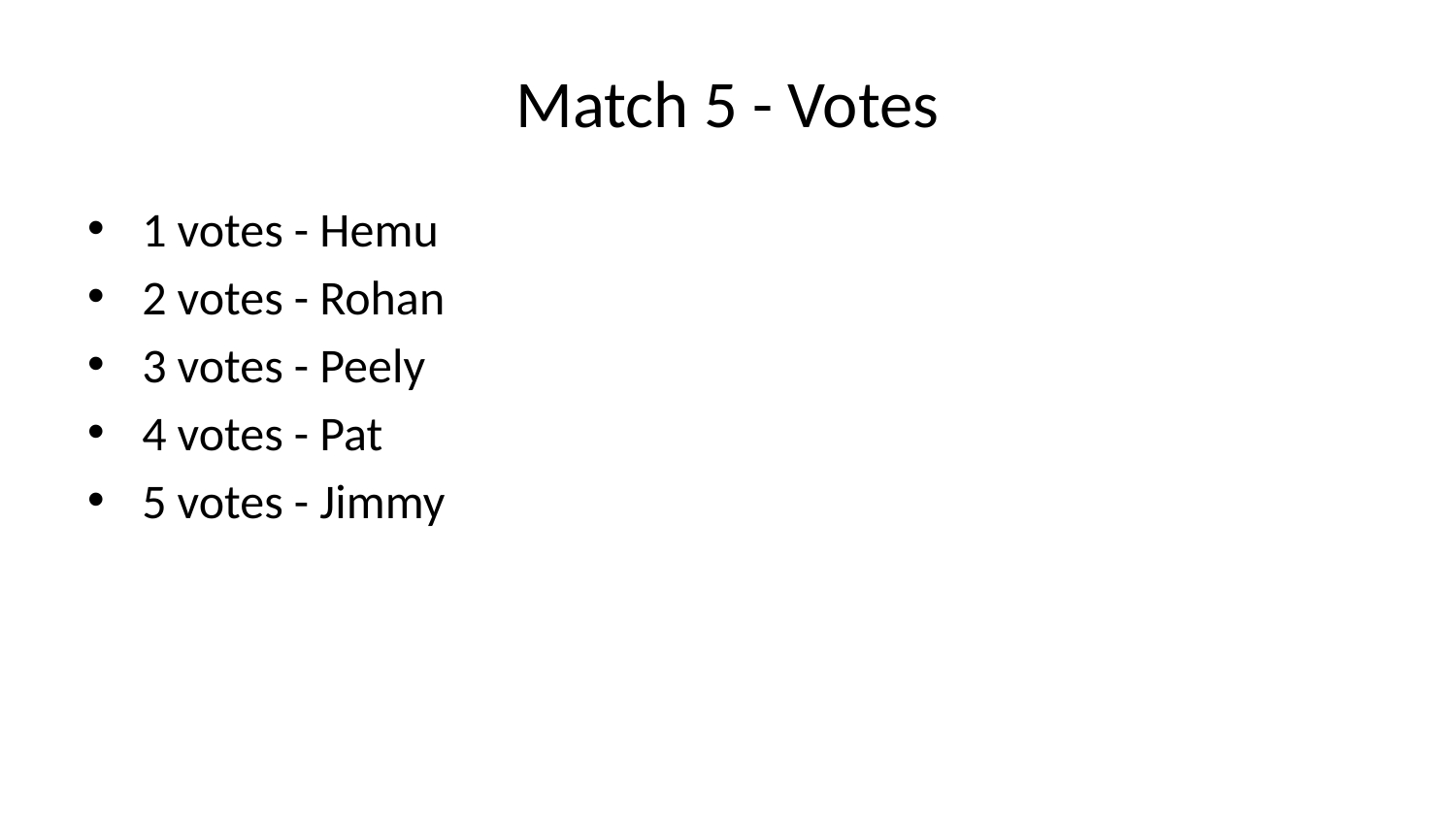

# Match 5 - Votes
1 votes - Hemu
2 votes - Rohan
3 votes - Peely
4 votes - Pat
5 votes - Jimmy